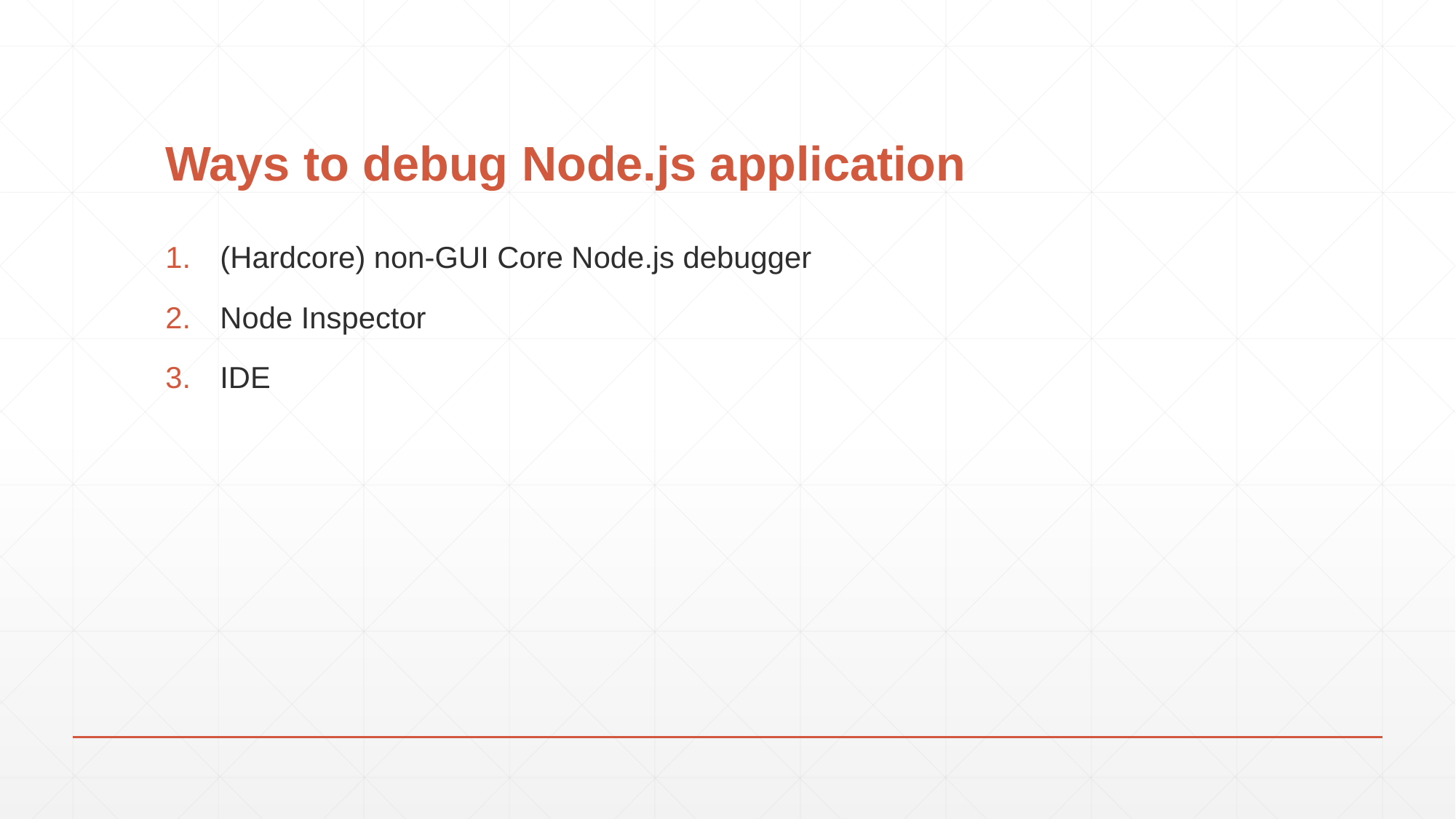

# Ways to debug Node.js application
(Hardcore) non-GUI Core Node.js debugger
Node Inspector
IDE